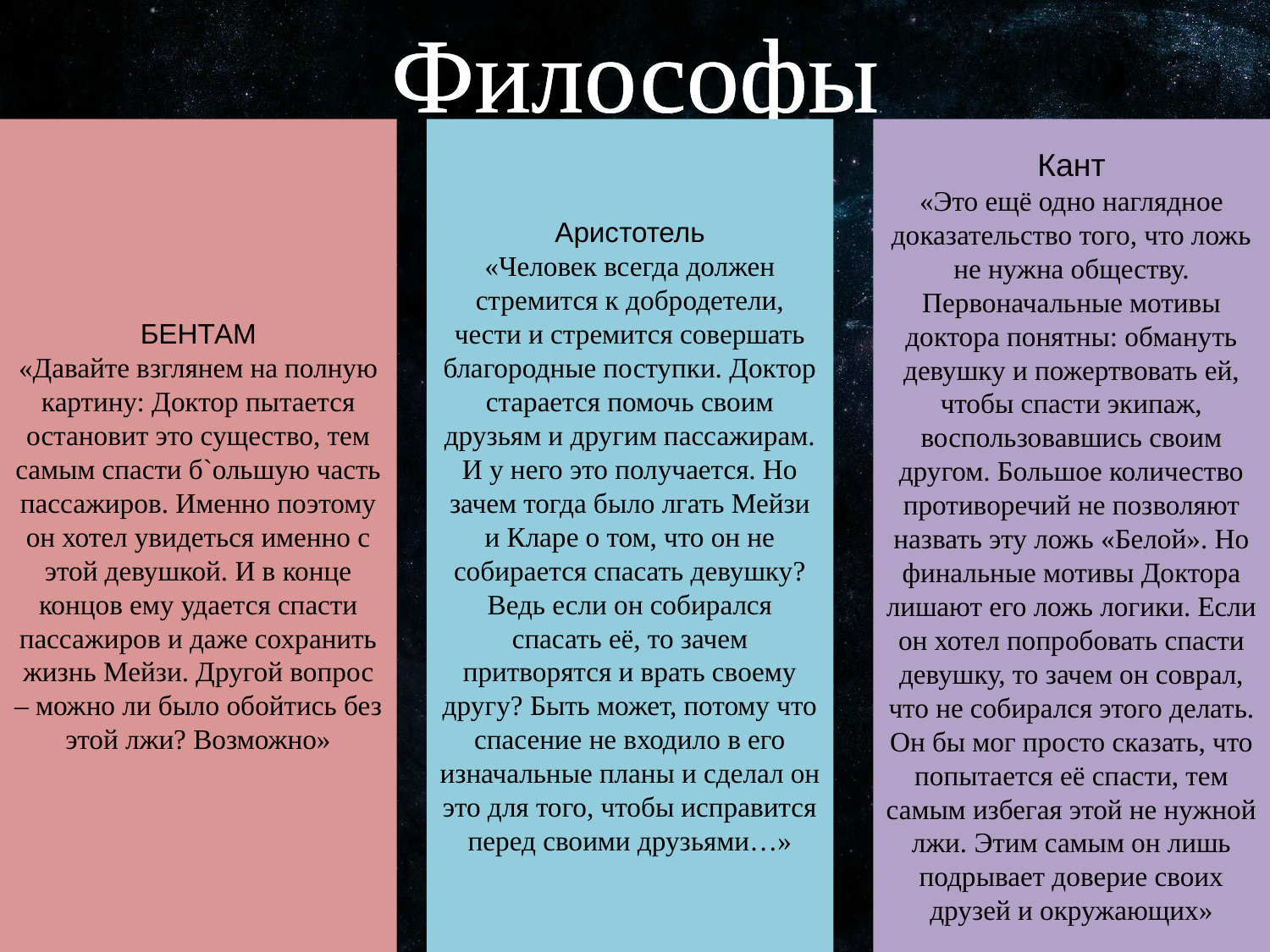

Философы
#
БЕНТАМ
«Давайте взглянем на полную картину: Доктор пытается остановит это существо, тем самым спасти б`ольшую часть пассажиров. Именно поэтому он хотел увидеться именно с этой девушкой. И в конце концов ему удается спасти пассажиров и даже сохранить жизнь Мейзи. Другой вопрос – можно ли было обойтись без этой лжи? Возможно»
Аристотель
«Человек всегда должен стремится к добродетели, чести и стремится совершать благородные поступки. Доктор старается помочь своим друзьям и другим пассажирам. И у него это получается. Но зачем тогда было лгать Мейзи и Кларе о том, что он не собирается спасать девушку? Ведь если он собирался спасать её, то зачем притворятся и врать своему другу? Быть может, потому что спасение не входило в его изначальные планы и сделал он это для того, чтобы исправится перед своими друзьями…»
Кант
«Это ещё одно наглядное доказательство того, что ложь не нужна обществу. Первоначальные мотивы доктора понятны: обмануть девушку и пожертвовать ей, чтобы спасти экипаж, воспользовавшись своим другом. Большое количество противоречий не позволяют назвать эту ложь «Белой». Но финальные мотивы Доктора лишают его ложь логики. Если он хотел попробовать спасти девушку, то зачем он соврал, что не собирался этого делать. Он бы мог просто сказать, что попытается её спасти, тем самым избегая этой не нужной лжи. Этим самым он лишь подрывает доверие своих друзей и окружающих»